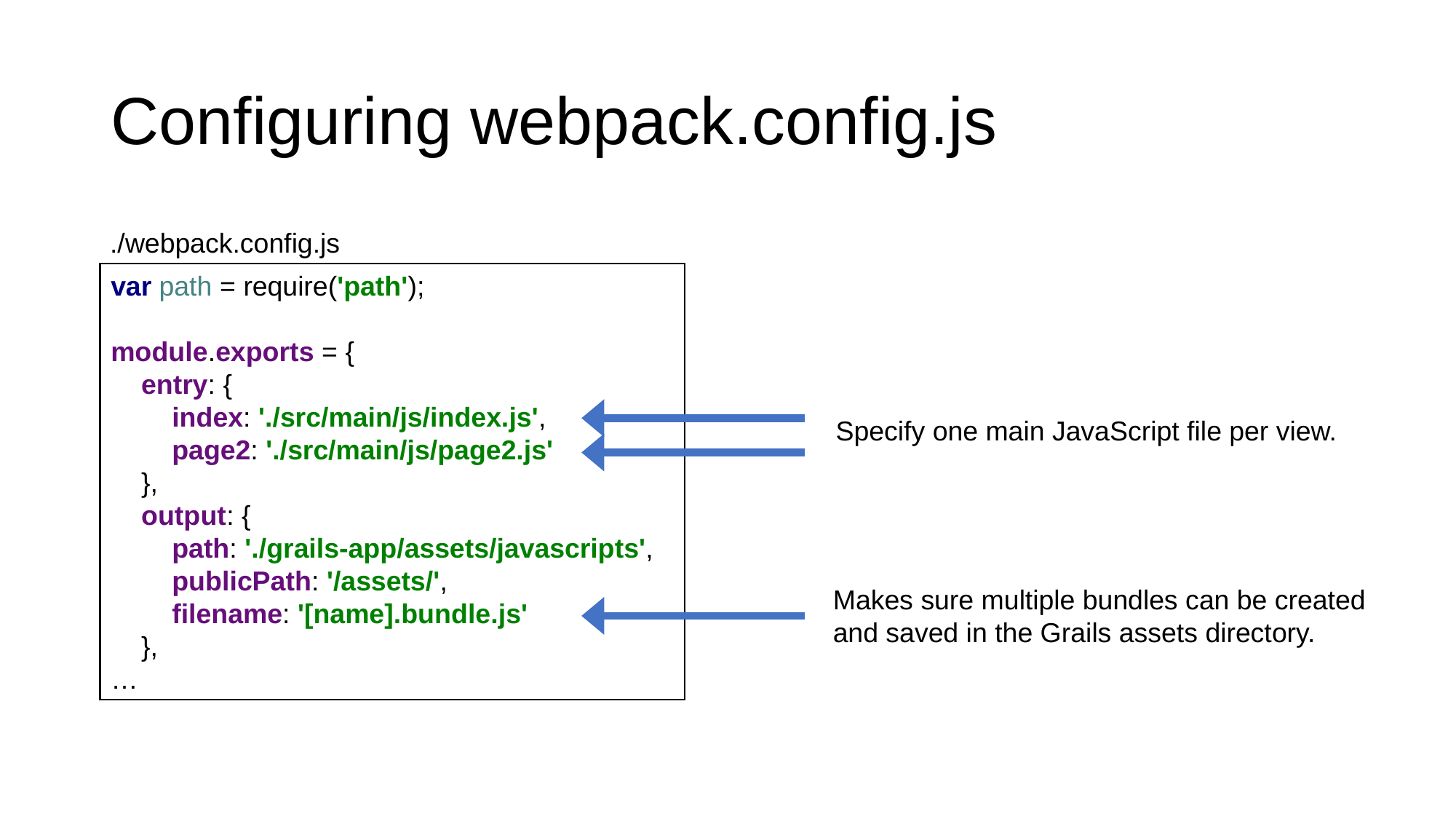

# Configuring webpack.config.js
./webpack.config.js
var path = require('path');
module.exports = {
    entry: {
        index: './src/main/js/index.js',
        page2: './src/main/js/page2.js'
    },
    output: {
        path: './grails-app/assets/javascripts',
        publicPath: '/assets/',
        filename: '[name].bundle.js'
    },
…
Specify one main JavaScript file per view.
Makes sure multiple bundles can be created and saved in the Grails assets directory.